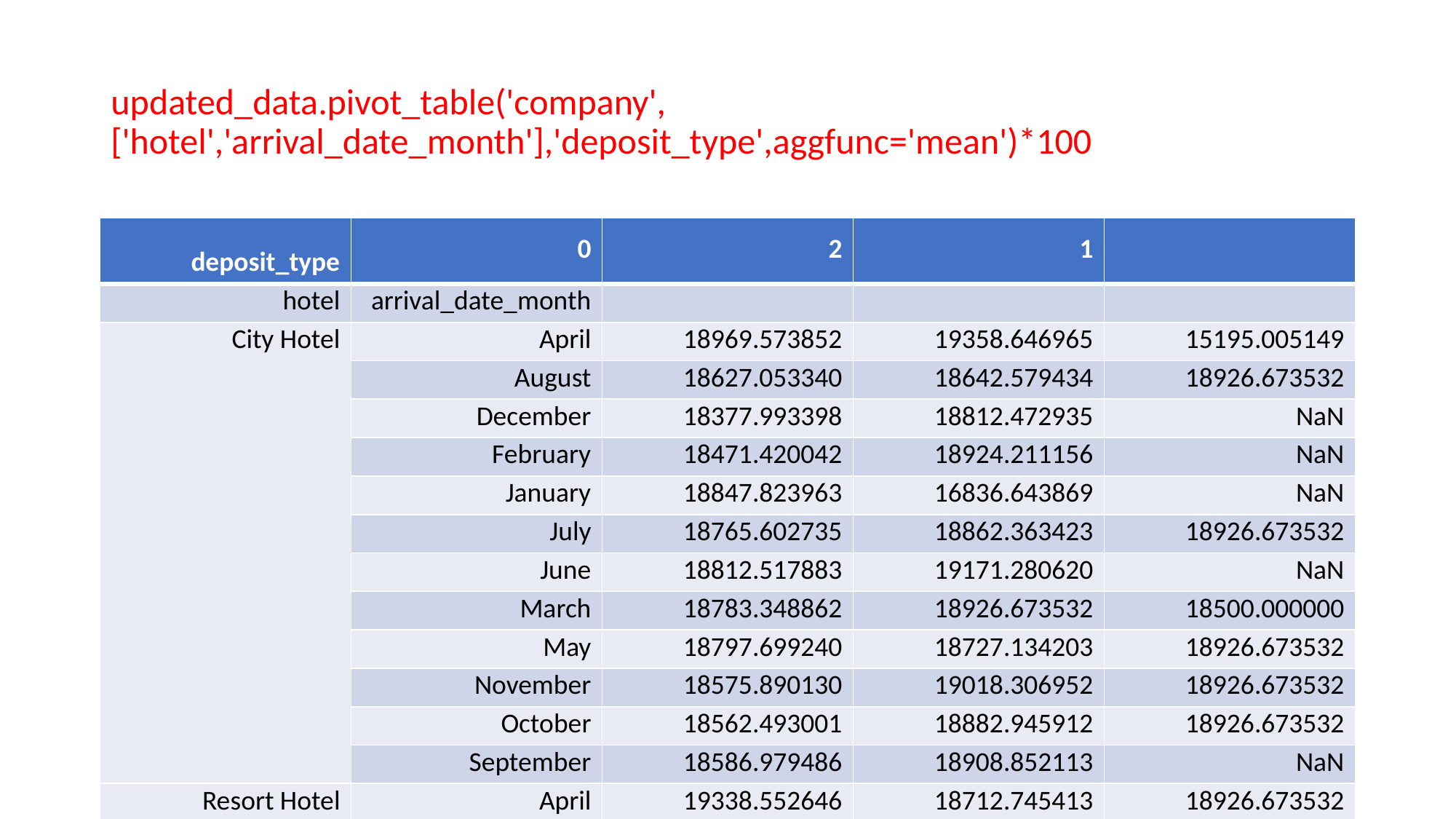

# updated_data.pivot_table('company',['hotel','arrival_date_month'],'deposit_type',aggfunc='mean')*100
| deposit\_type | 0 | 2 | 1 |  |
| --- | --- | --- | --- | --- |
| hotel | arrival\_date\_month |  |  |  |
| City Hotel | April | 18969.573852 | 19358.646965 | 15195.005149 |
|  | August | 18627.053340 | 18642.579434 | 18926.673532 |
|  | December | 18377.993398 | 18812.472935 | NaN |
|  | February | 18471.420042 | 18924.211156 | NaN |
|  | January | 18847.823963 | 16836.643869 | NaN |
|  | July | 18765.602735 | 18862.363423 | 18926.673532 |
|  | June | 18812.517883 | 19171.280620 | NaN |
|  | March | 18783.348862 | 18926.673532 | 18500.000000 |
|  | May | 18797.699240 | 18727.134203 | 18926.673532 |
|  | November | 18575.890130 | 19018.306952 | 18926.673532 |
|  | October | 18562.493001 | 18882.945912 | 18926.673532 |
|  | September | 18586.979486 | 18908.852113 | NaN |
| Resort Hotel | April | 19338.552646 | 18712.745413 | 18926.673532 |
|  | August | 18945.616138 | 18926.673532 | 18926.673532 |
|  | December | 19224.310613 | 18926.673532 | NaN |
|  | February | 20162.946606 | 18926.673532 | NaN |
|  | January | 19006.148000 | 27257.848186 | NaN |
|  | July | 19013.810901 | 18926.673532 | 18926.673532 |
|  | June | 19149.042567 | 18926.673532 | 18926.673532 |
|  | March | 19746.858641 | 18926.673532 | 22300.000000 |
|  | May | 19219.908788 | 17707.249663 | 22066.861851 |
|  | November | 19833.244078 | 19106.542679 | 18926.673532 |
|  | October | 19648.089551 | 18892.996910 | 18926.673532 |
|  | September | 19068.363772 | 19869.528756 | 18926.673532 |